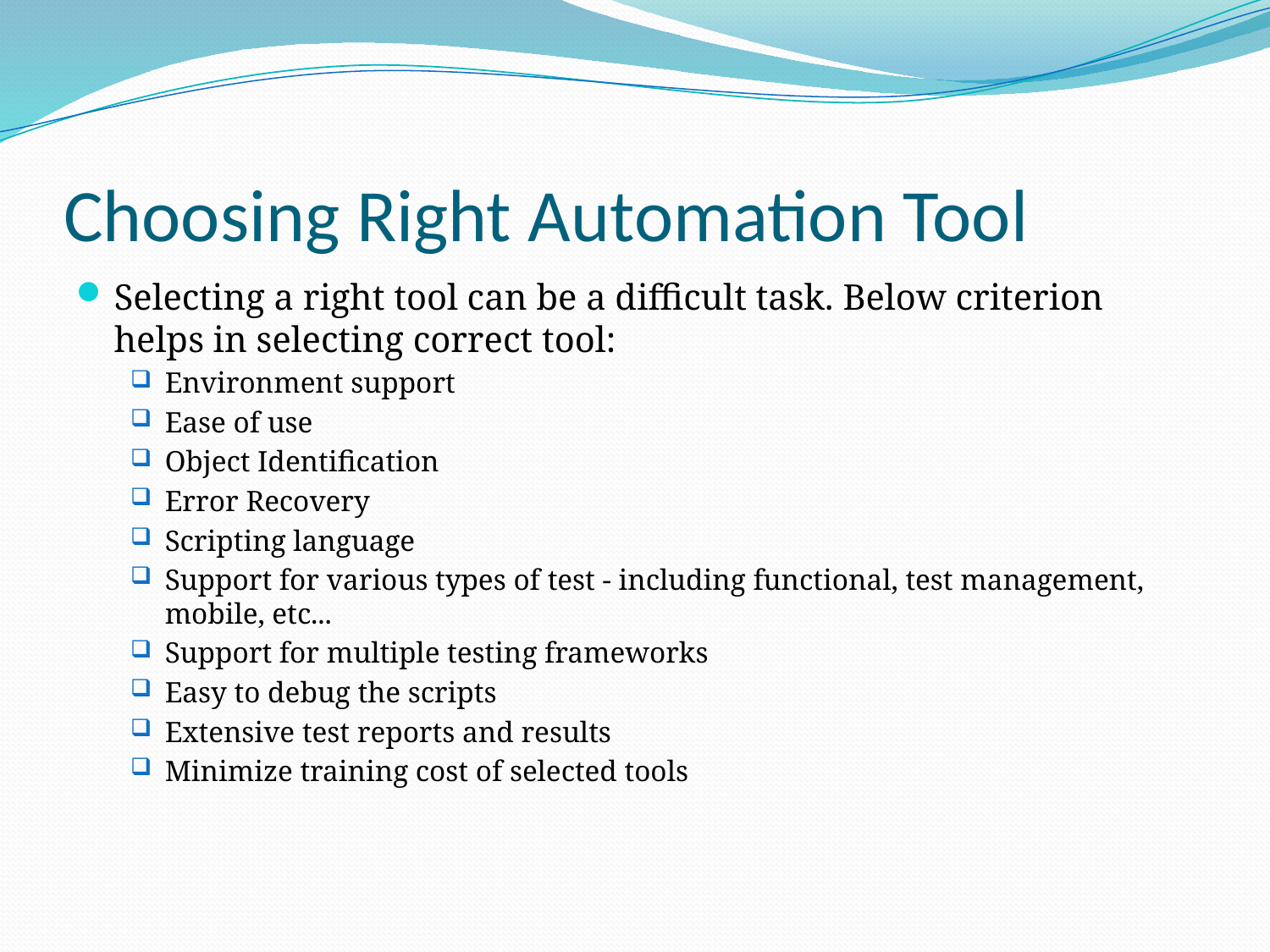

# Choosing Right Automation Tool
Selecting a right tool can be a difficult task. Below criterion helps in selecting correct tool:
Environment support
Ease of use
Object Identification
Error Recovery
Scripting language
Support for various types of test - including functional, test management, mobile, etc...
Support for multiple testing frameworks
Easy to debug the scripts
Extensive test reports and results
Minimize training cost of selected tools